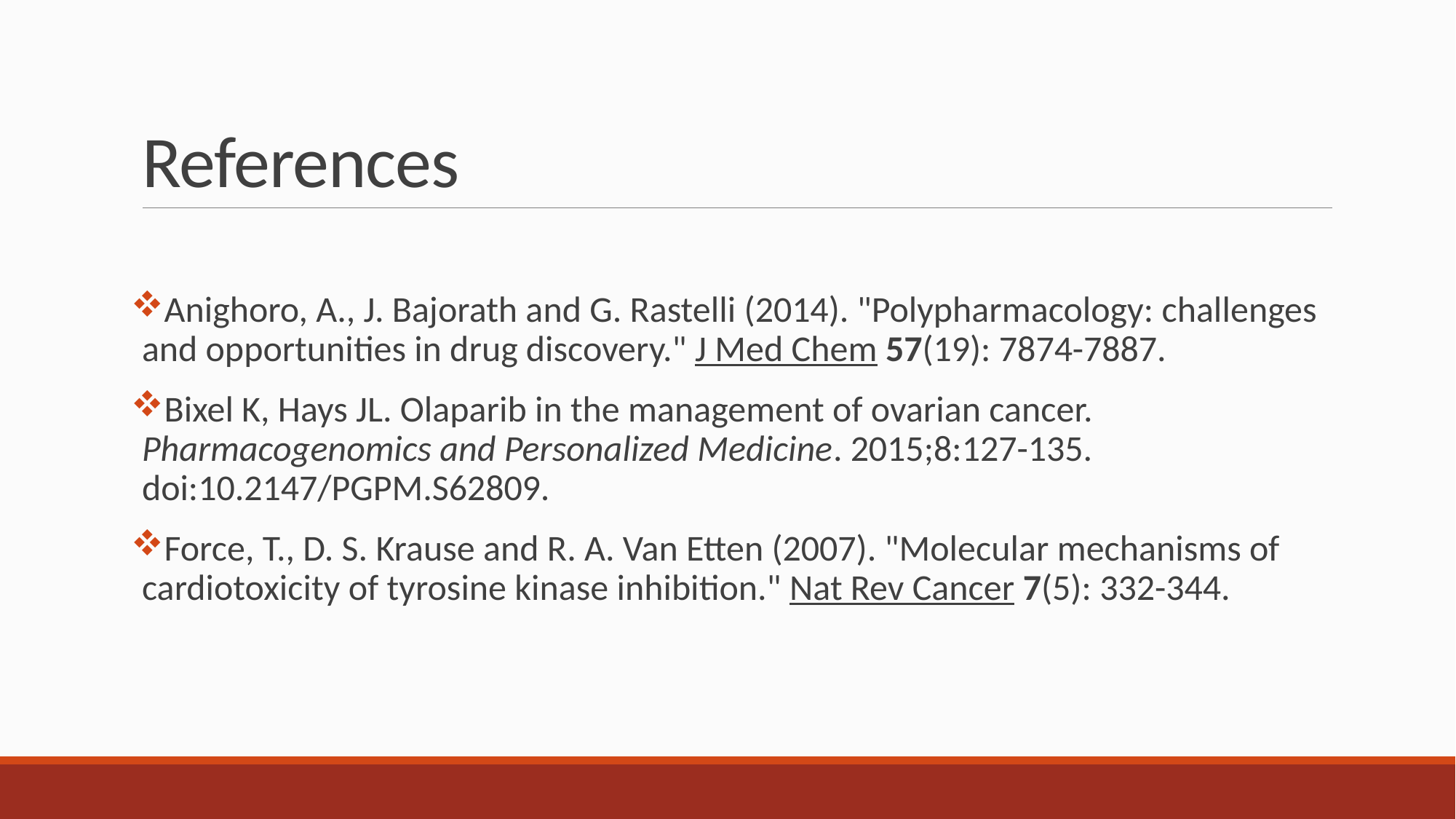

# References

Anighoro, A., J. Bajorath and G. Rastelli (2014). "Polypharmacology: challenges and opportunities in drug discovery." J Med Chem 57(19): 7874-7887.
Bixel K, Hays JL. Olaparib in the management of ovarian cancer. Pharmacogenomics and Personalized Medicine. 2015;8:127-135. doi:10.2147/PGPM.S62809.
Force, T., D. S. Krause and R. A. Van Etten (2007). "Molecular mechanisms of cardiotoxicity of tyrosine kinase inhibition." Nat Rev Cancer 7(5): 332-344.